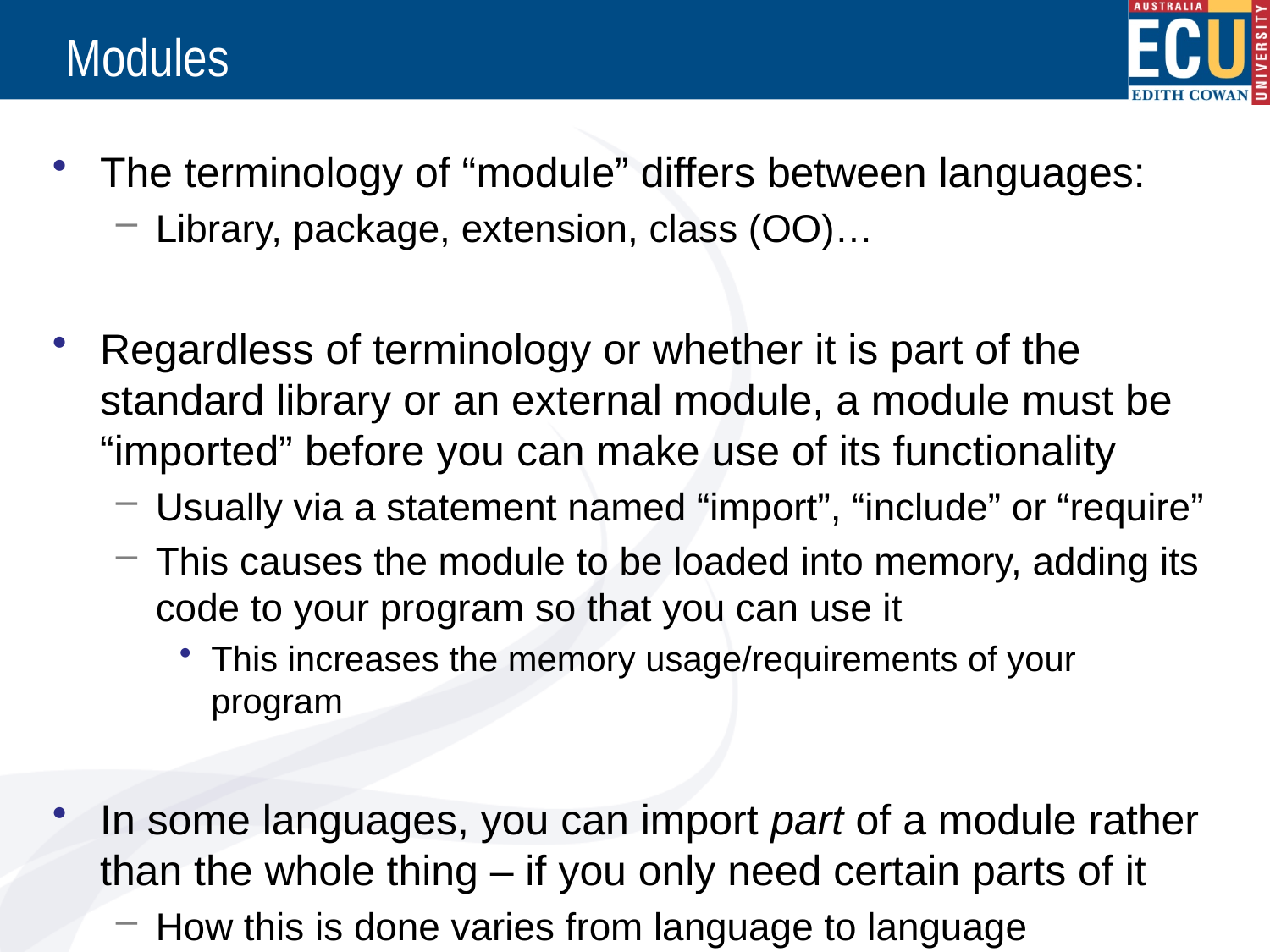

# Modules
The terminology of “module” differs between languages:
Library, package, extension, class (OO)…

Regardless of terminology or whether it is part of the standard library or an external module, a module must be “imported” before you can make use of its functionality
Usually via a statement named “import”, “include” or “require”
This causes the module to be loaded into memory, adding its code to your program so that you can use it
This increases the memory usage/requirements of your program

In some languages, you can import part of a module rather than the whole thing – if you only need certain parts of it
How this is done varies from language to language